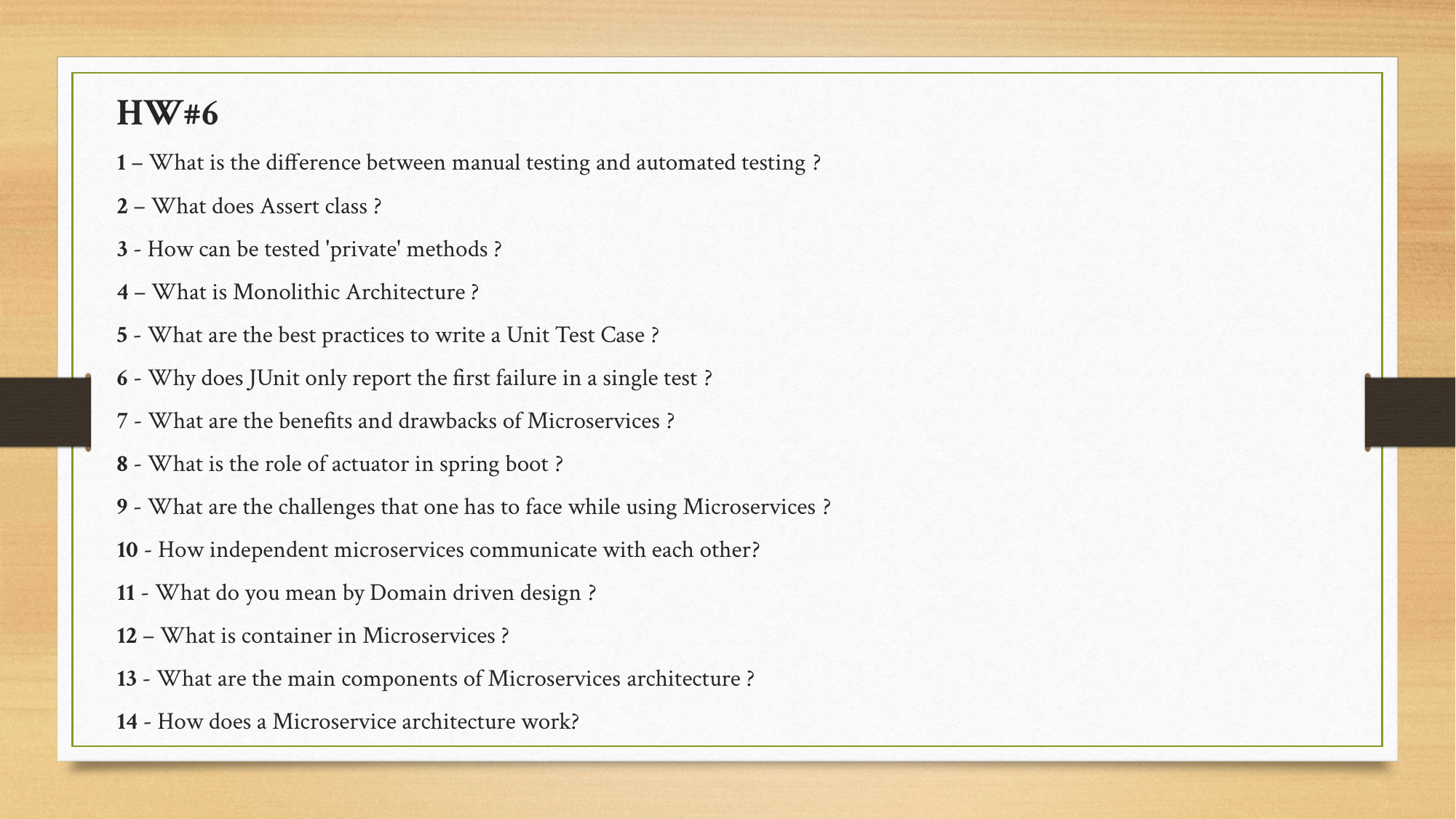

HW#6
1 – What is the difference between manual testing and automated testing ?
2 – What does Assert class ?
3 - How can be tested 'private' methods ?
4 – What is Monolithic Architecture ?
5 - What are the best practices to write a Unit Test Case ?
6 - Why does JUnit only report the first failure in a single test ?
7 - What are the benefits and drawbacks of Microservices ?
8 - What is the role of actuator in spring boot ?
9 - What are the challenges that one has to face while using Microservices ?
10 - How independent microservices communicate with each other?
11 - What do you mean by Domain driven design ?
12 – What is container in Microservices ?
13 - What are the main components of Microservices architecture ?
14 - How does a Microservice architecture work?